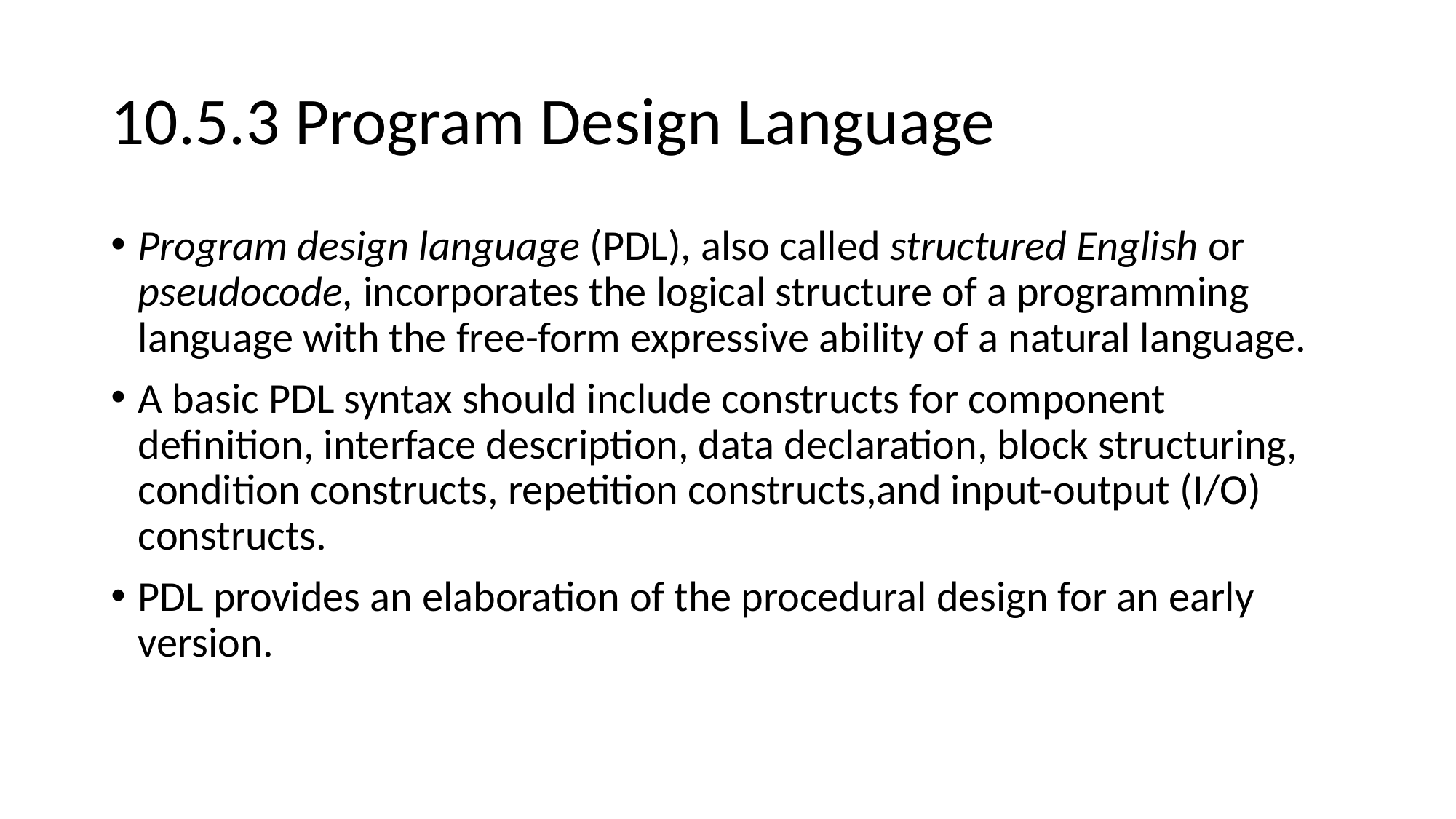

# 10.5.3 Program Design Language
Program design language (PDL), also called structured English or pseudocode, incorporates the logical structure of a programming language with the free-form expressive ability of a natural language.
A basic PDL syntax should include constructs for component definition, interface description, data declaration, block structuring, condition constructs, repetition constructs,and input-output (I/O) constructs.
PDL provides an elaboration of the procedural design for an early version.